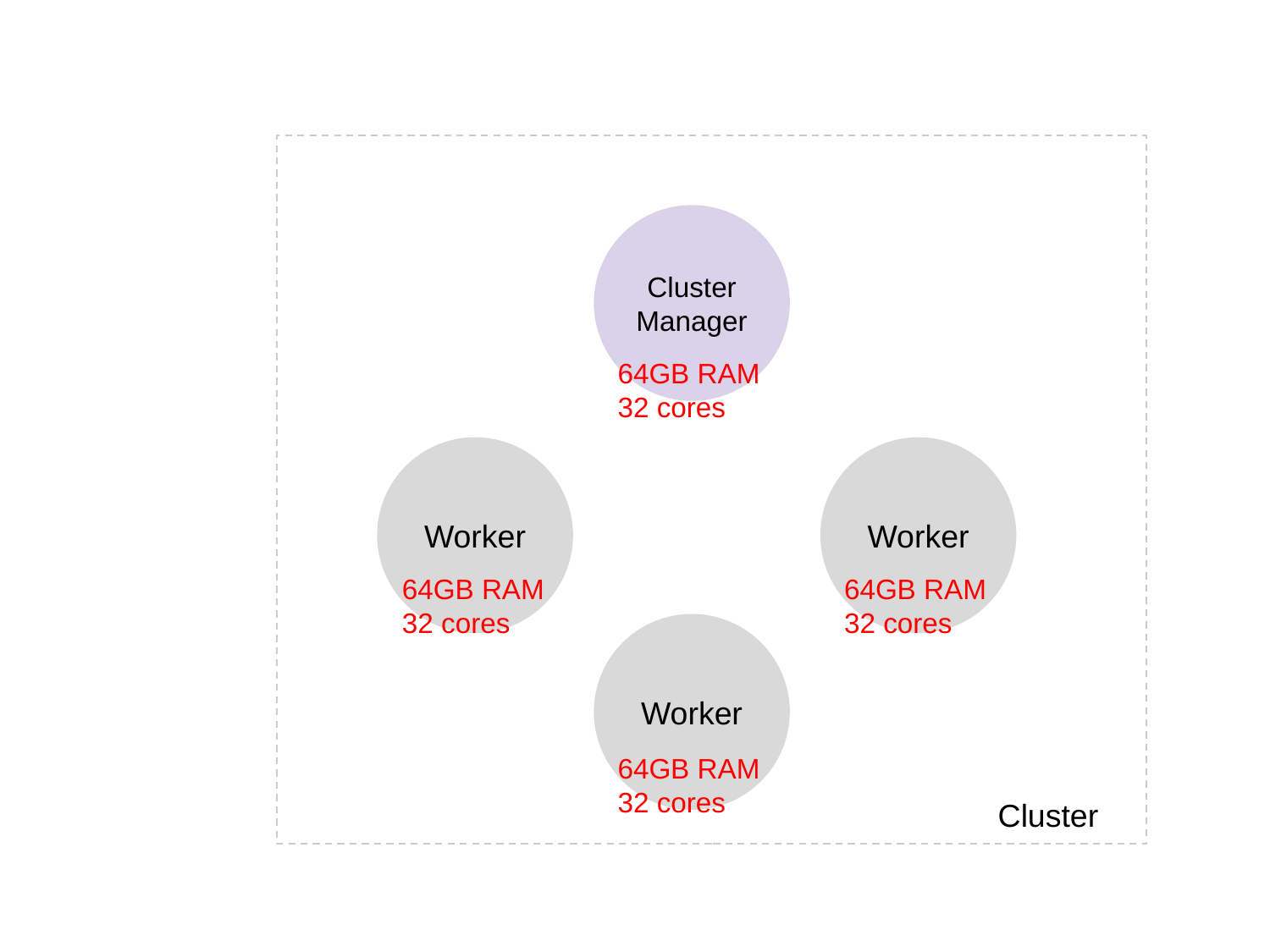

Cluster Manager
64GB RAM
32 cores

Worker

Worker
64GB RAM
32 cores
64GB RAM
32 cores

Worker
64GB RAM
32 cores
Cluster